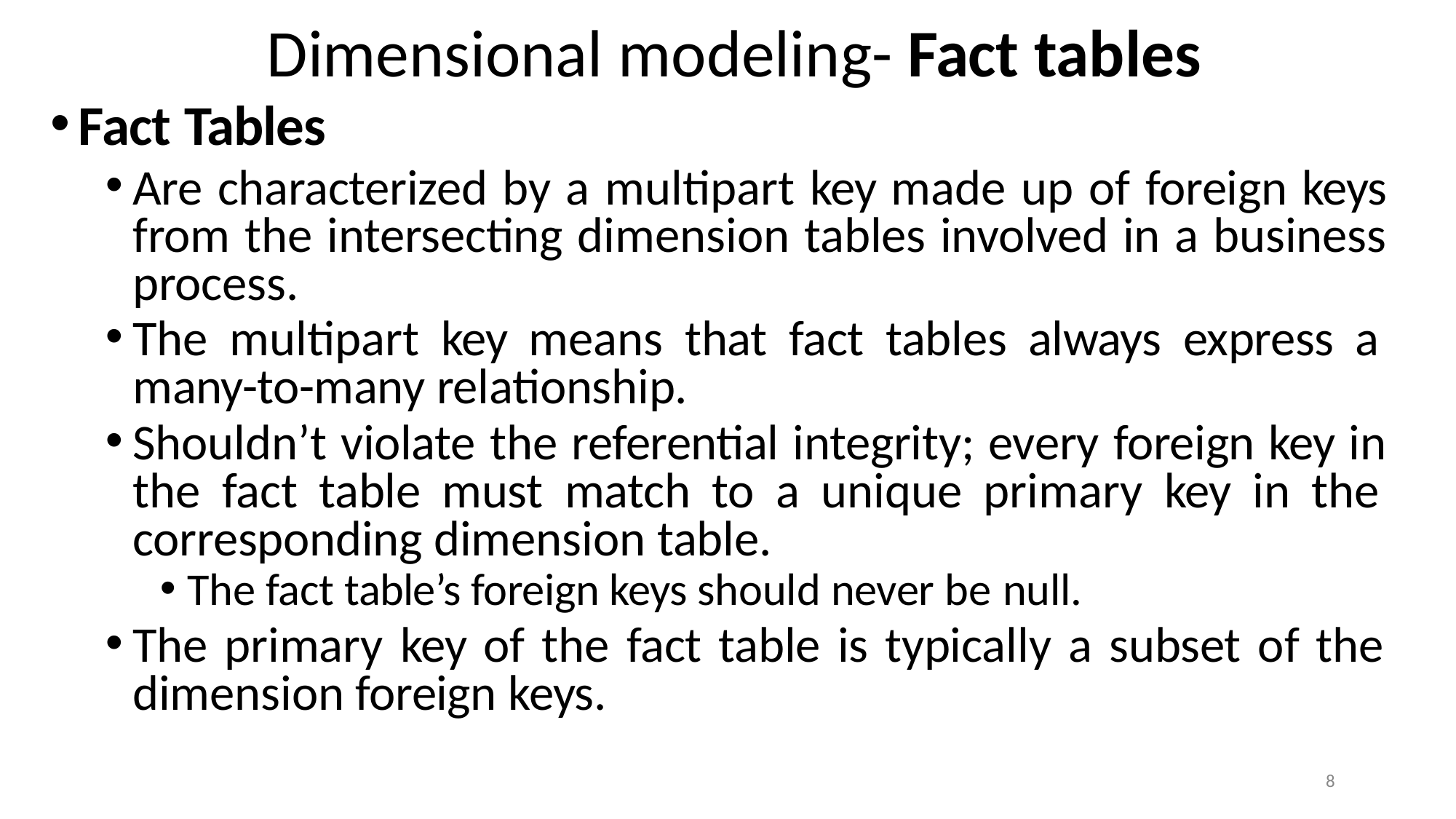

# Dimensional modeling- Fact tables
Fact Tables
Are characterized by a multipart key made up of foreign keys  from the intersecting dimension tables involved in a business  process.
The multipart key means that fact tables always express a  many-to-many relationship.
Shouldn’t violate the referential integrity; every foreign key in  the fact table must match to a unique primary key in the  corresponding dimension table.
The fact table’s foreign keys should never be null.
The primary key of the fact table is typically a subset of the  dimension foreign keys.
8